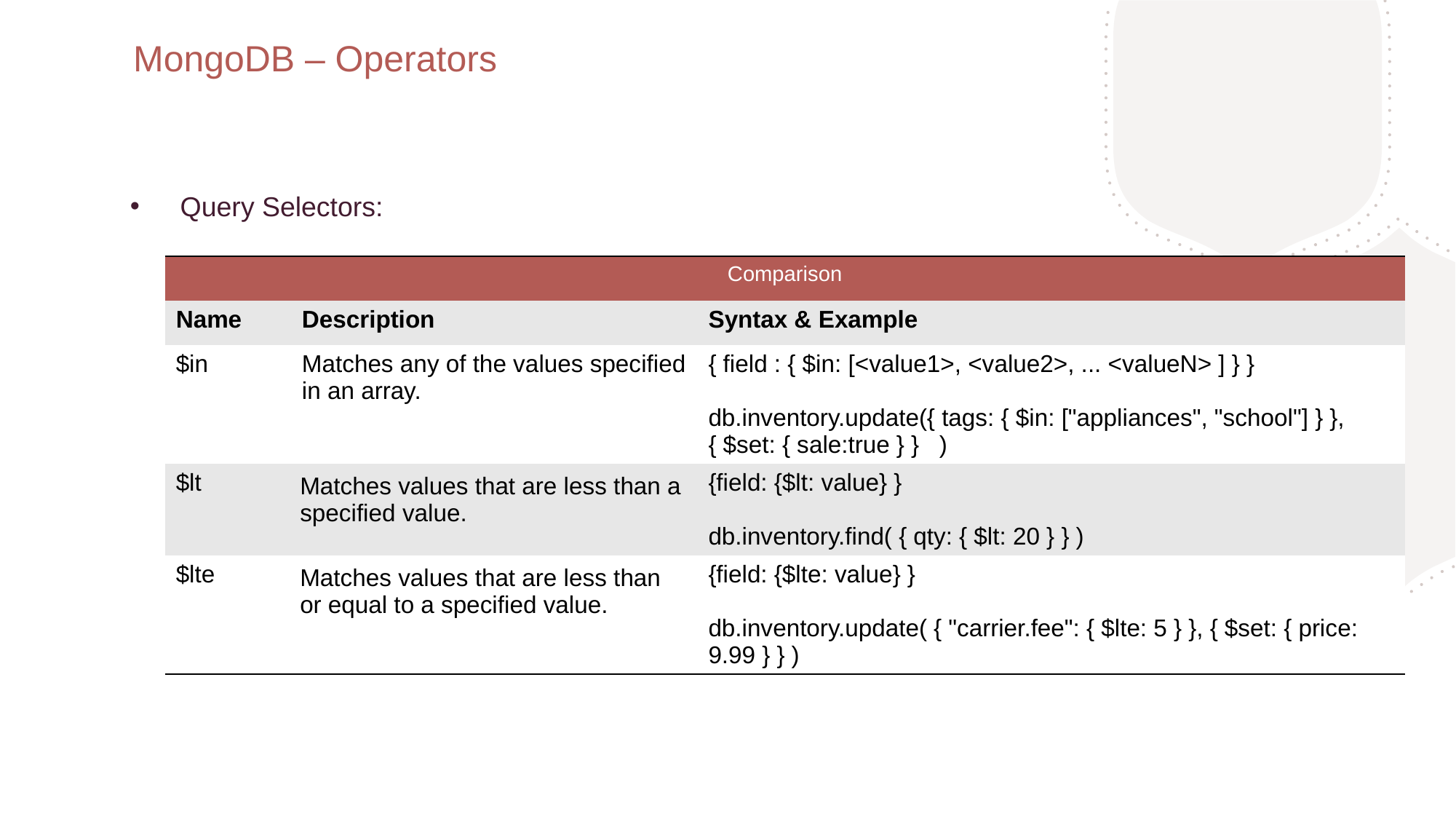

MongoDB – Operators
 Query Selectors:

| Comparison |  |  |
| --- | --- | --- |
| Name | Description | Syntax & Example |
| $in | Matches any of the values specified in an array. | { field : { $in: [<value1>, <value2>, ... <valueN> ] } } db.inventory.update({ tags: { $in: ["appliances", "school"] } },{ $set: { sale:true } } ) |
| $lt | Matches values that are less than a specified value. | {field: {$lt: value} } db.inventory.find( { qty: { $lt: 20 } } ) |
| $lte | Matches values that are less than or equal to a specified value. | {field: {$lte: value} } db.inventory.update( { "carrier.fee": { $lte: 5 } }, { $set: { price: 9.99 } } ) |